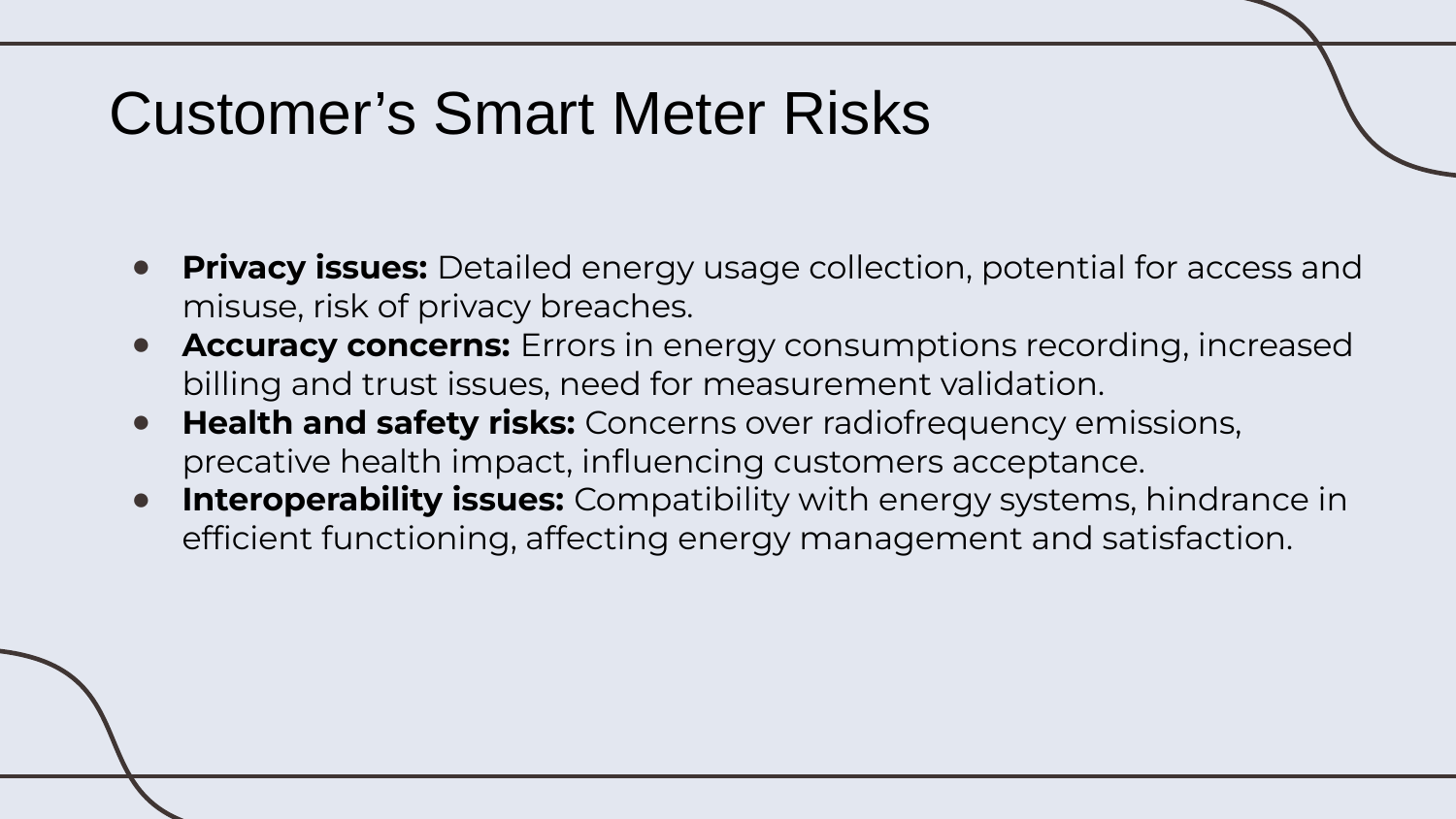

# Customer’s Smart Meter Risks

Privacy issues: Detailed energy usage collection, potential for access and misuse, risk of privacy breaches.
Accuracy concerns: Errors in energy consumptions recording, increased billing and trust issues, need for measurement validation.
Health and safety risks: Concerns over radiofrequency emissions, precative health impact, influencing customers acceptance.
Interoperability issues: Compatibility with energy systems, hindrance in efficient functioning, affecting energy management and satisfaction.